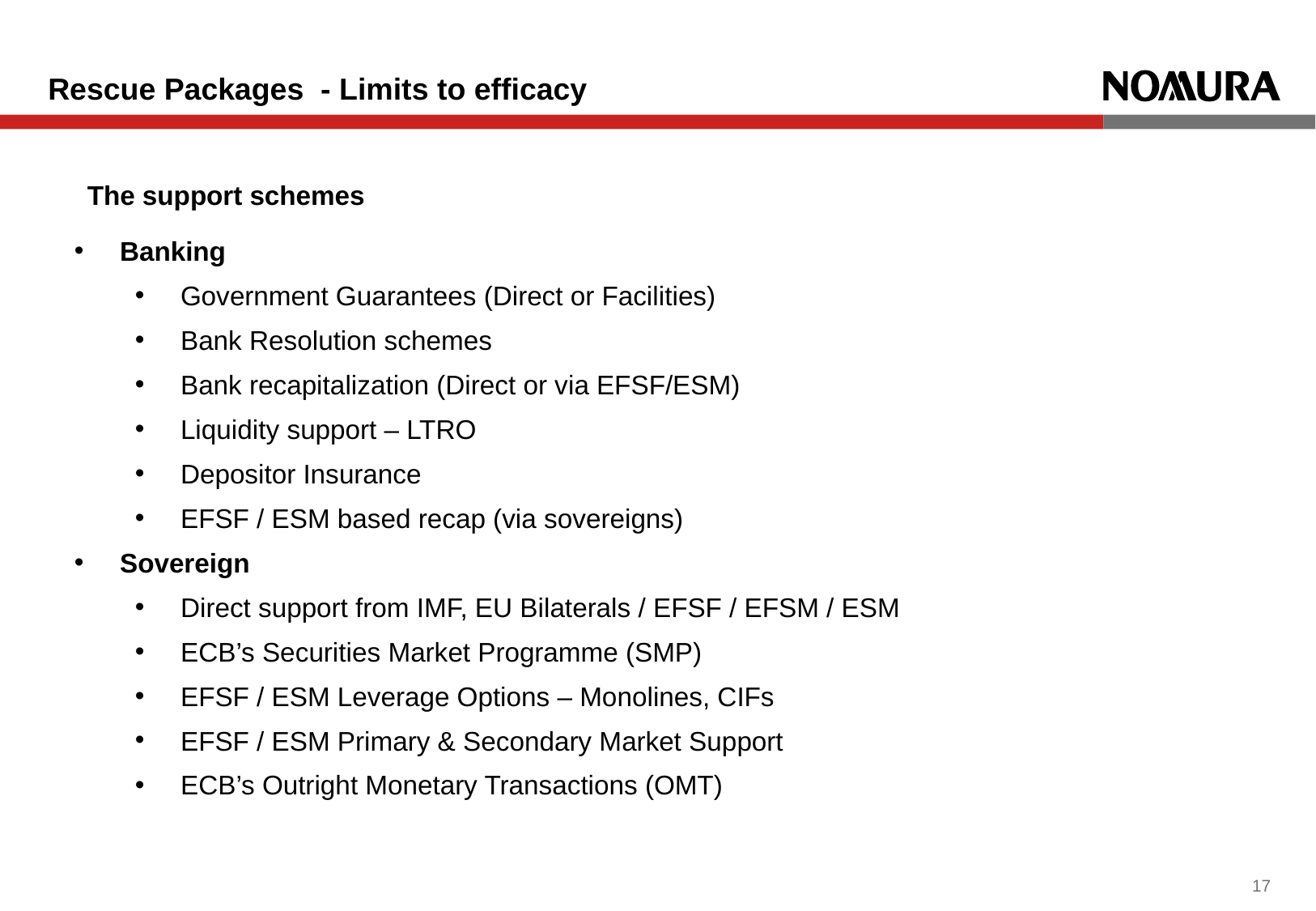

# Rescue Packages  - Limits to efficacy

The support schemes
Banking
Government Guarantees (Direct or Facilities)
Bank Resolution schemes
Bank recapitalization (Direct or via EFSF/ESM)
Liquidity support – LTRO
Depositor Insurance
EFSF / ESM based recap (via sovereigns)
Sovereign
Direct support from IMF, EU Bilaterals / EFSF / EFSM / ESM
ECB’s Securities Market Programme (SMP)
EFSF / ESM Leverage Options – Monolines, CIFs
EFSF / ESM Primary & Secondary Market Support
ECB’s Outright Monetary Transactions (OMT)

17